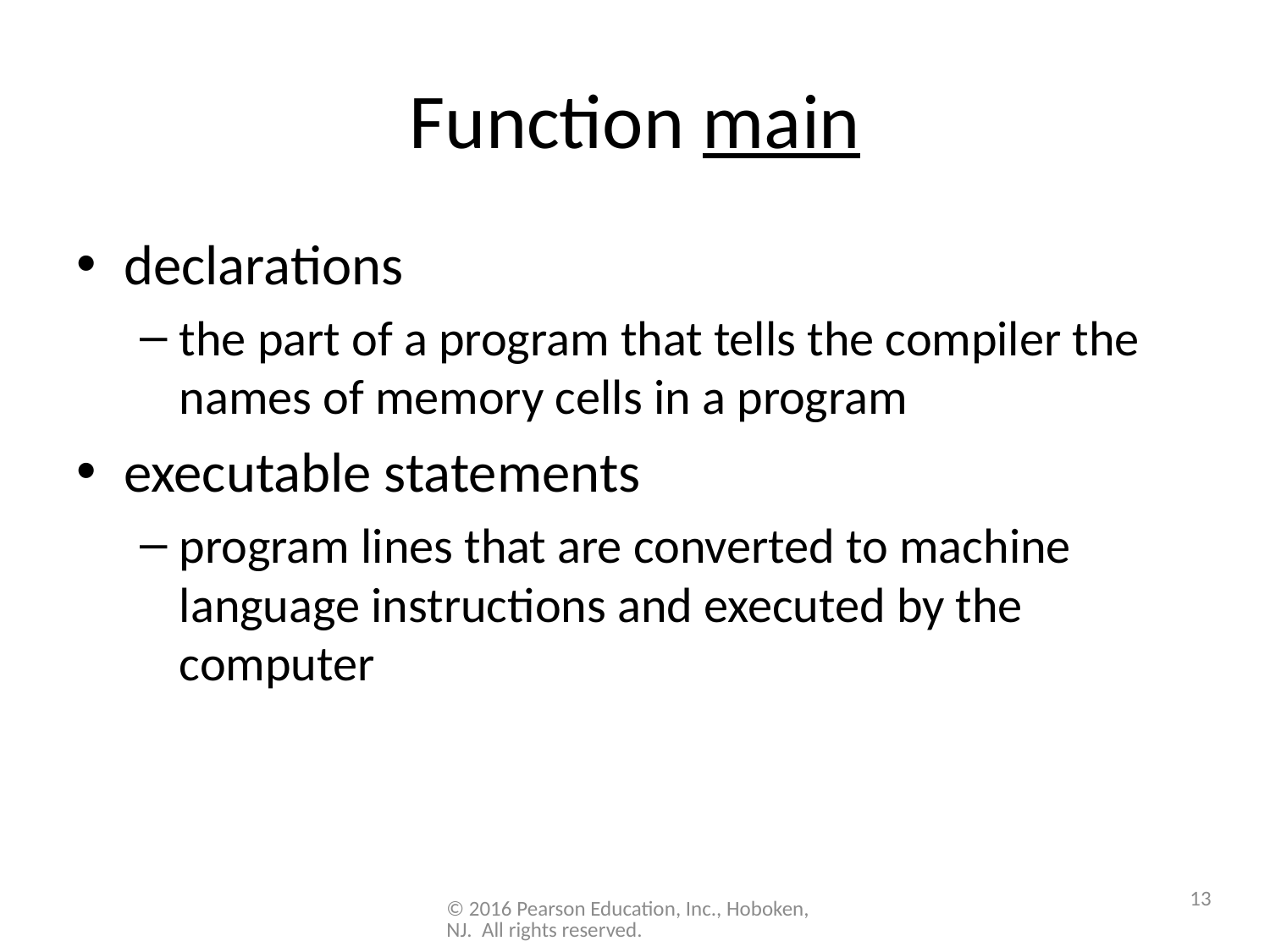

# Function main
declarations
the part of a program that tells the compiler the names of memory cells in a program
executable statements
program lines that are converted to machine language instructions and executed by the computer
13
© 2016 Pearson Education, Inc., Hoboken, NJ.  All rights reserved.